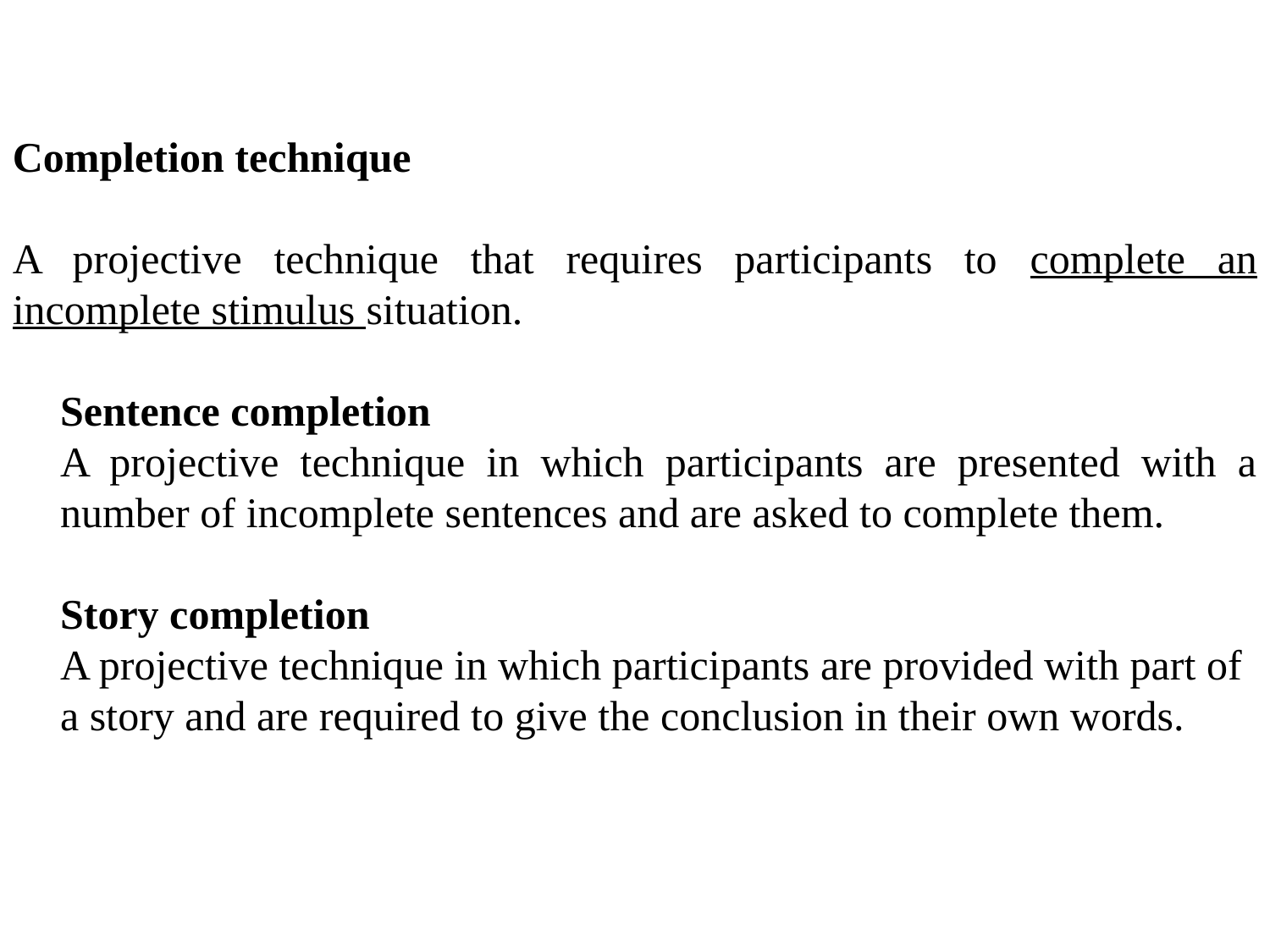

Completion technique

A projective technique that requires participants to complete an incomplete stimulus situation.

Sentence completion
A projective technique in which participants are presented with a number of incomplete sentences and are asked to complete them.

Story completion
A projective technique in which participants are provided with part of a story and are required to give the conclusion in their own words.